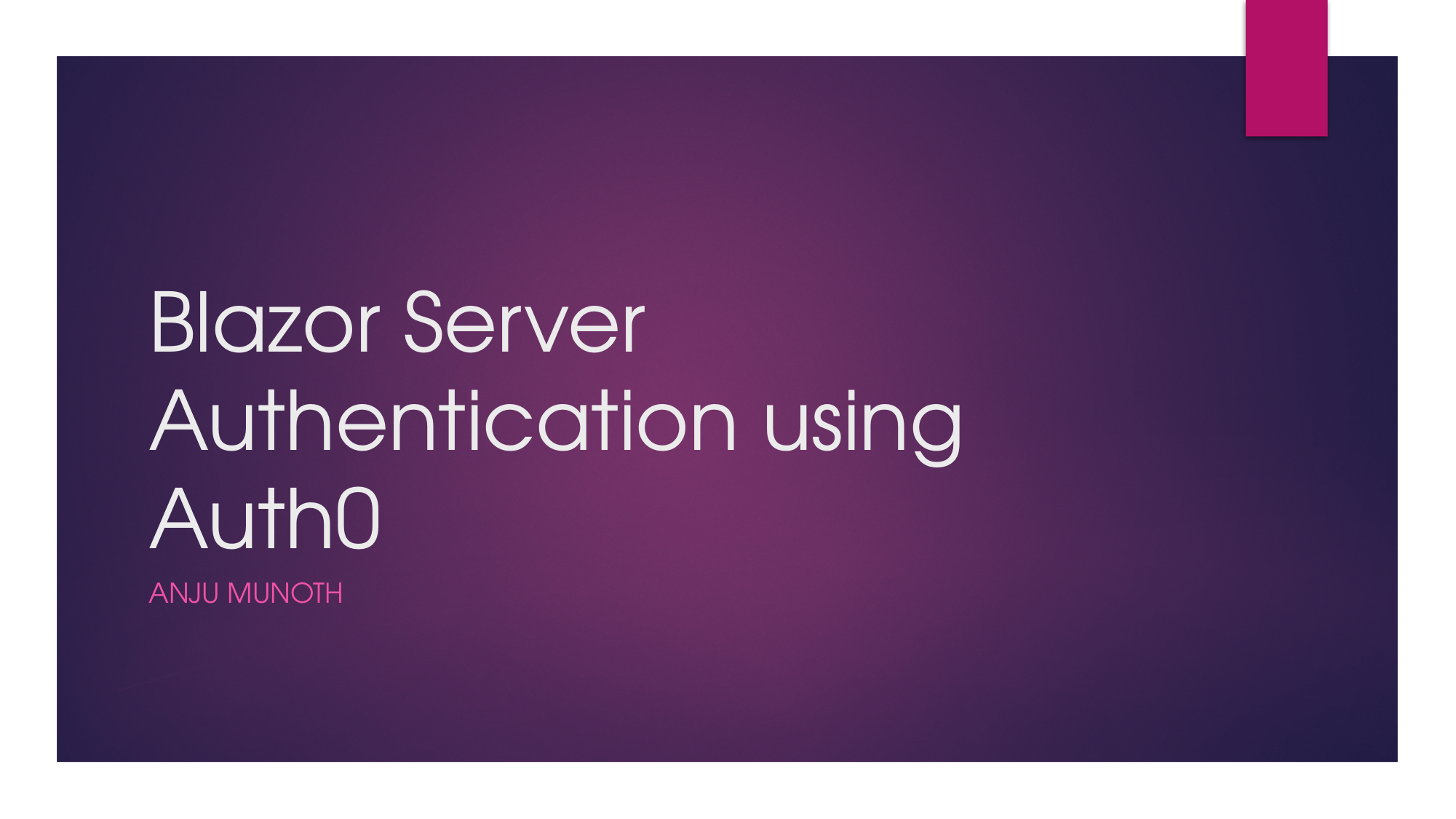

# Blazor Server Authentication using Auth0
Anju munoth